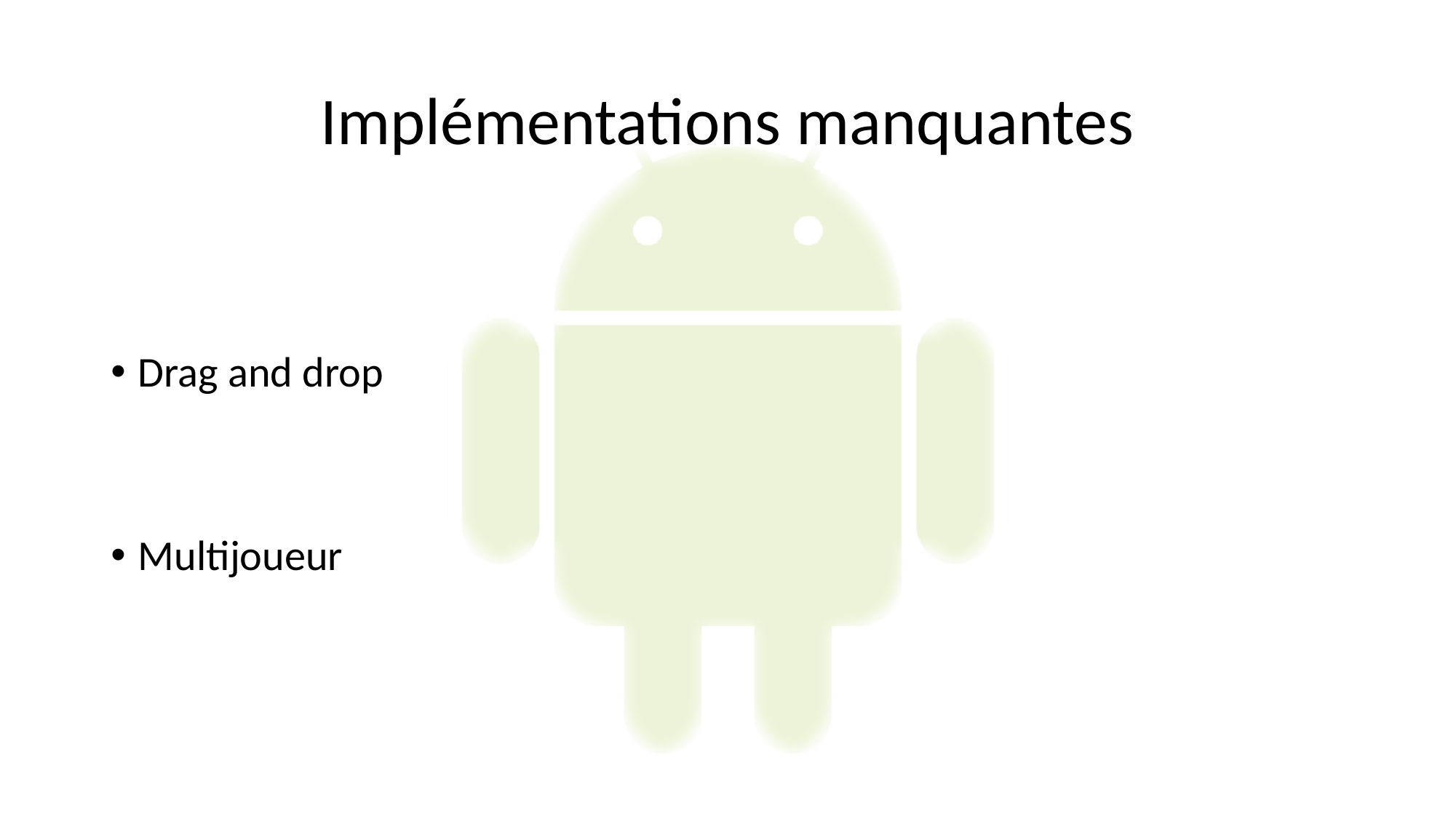

# Implémentations manquantes

Drag and drop

Multijoueur